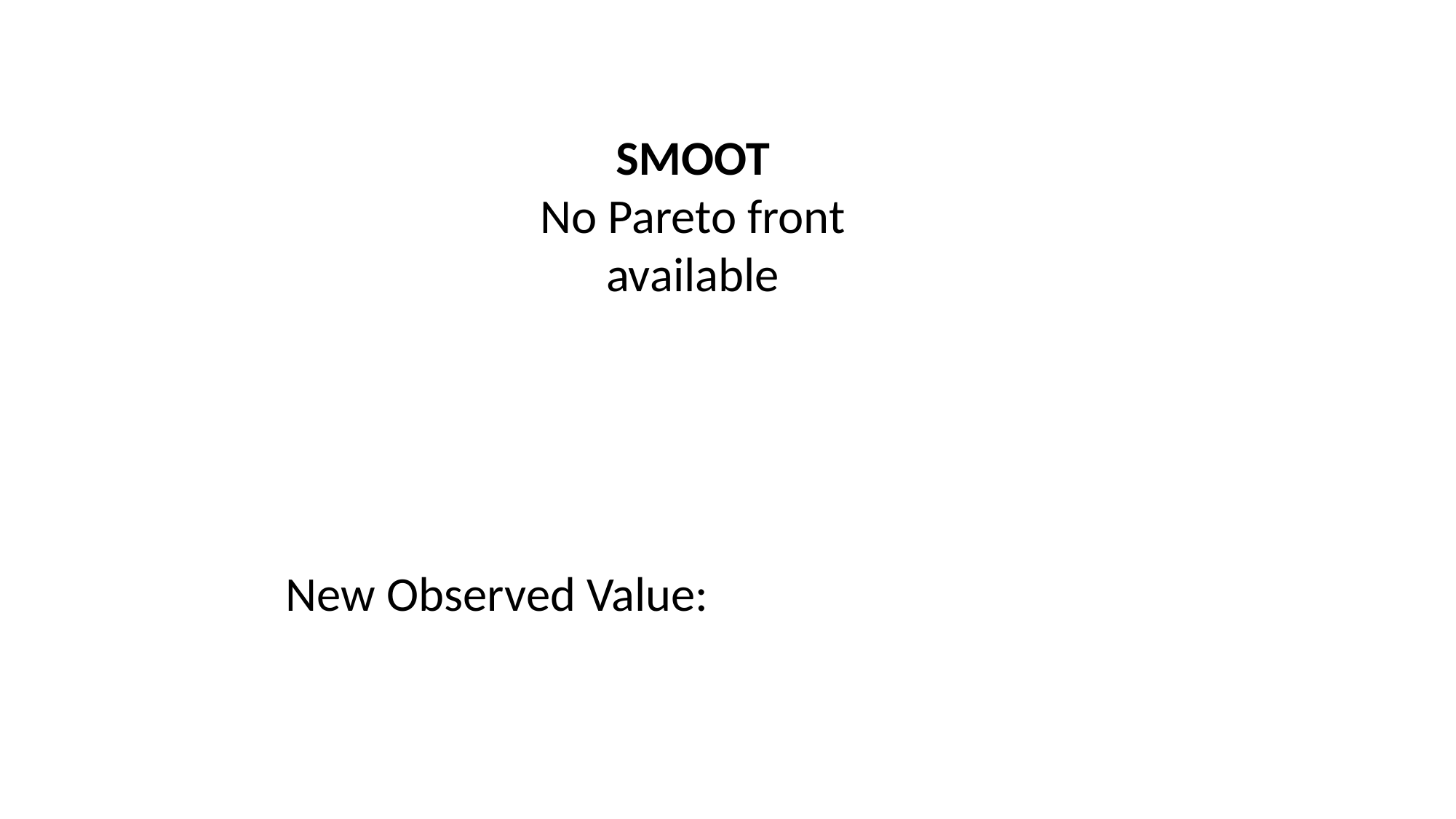

SMOOT
No Pareto front available
New Observed Value: